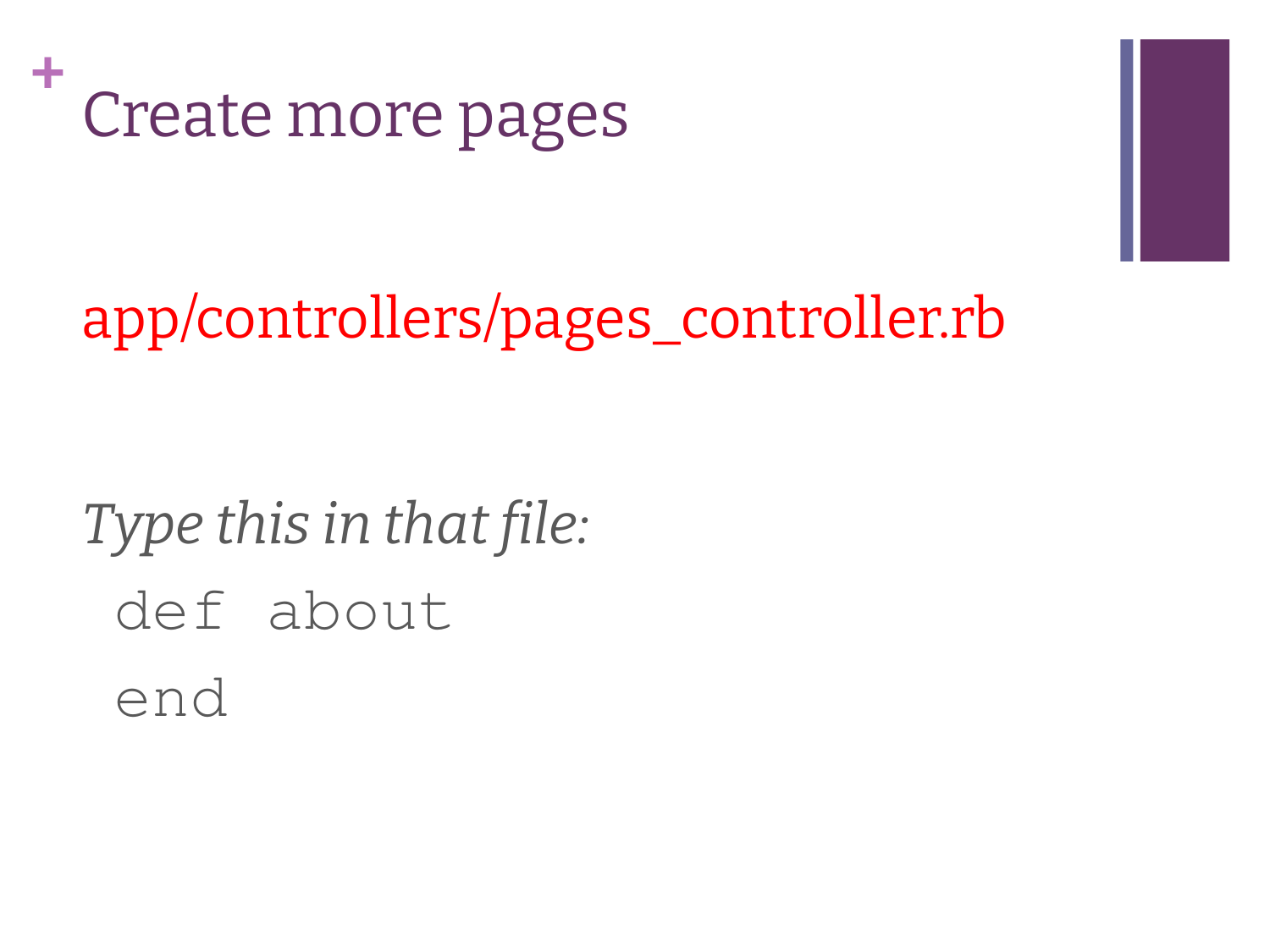

# Create more pages
app/controllers/pages_controller.rb

Type this in that file:
def about
end